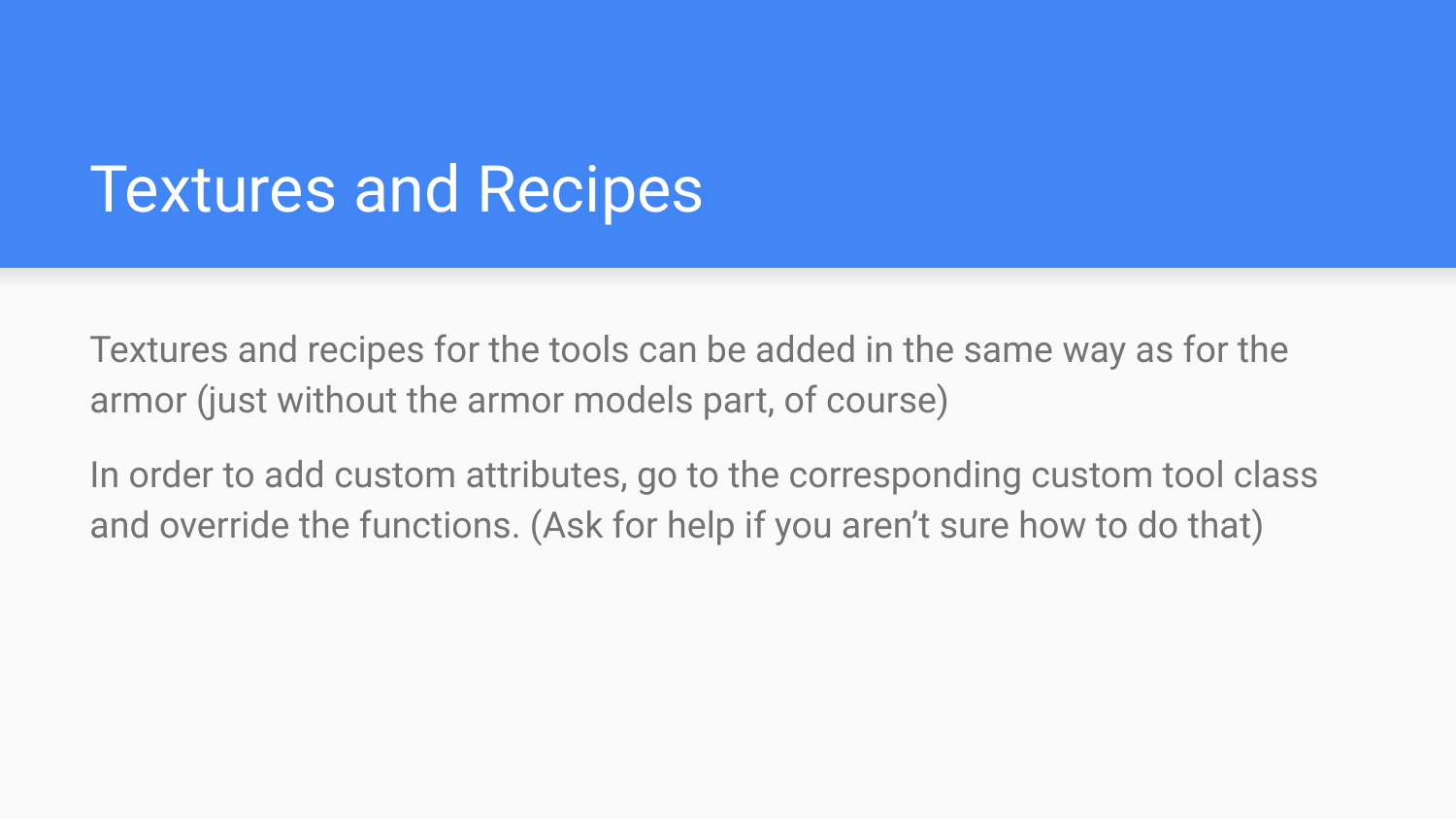

# Textures and Recipes
Textures and recipes for the tools can be added in the same way as for the armor (just without the armor models part, of course)
In order to add custom attributes, go to the corresponding custom tool class and override the functions. (Ask for help if you aren’t sure how to do that)